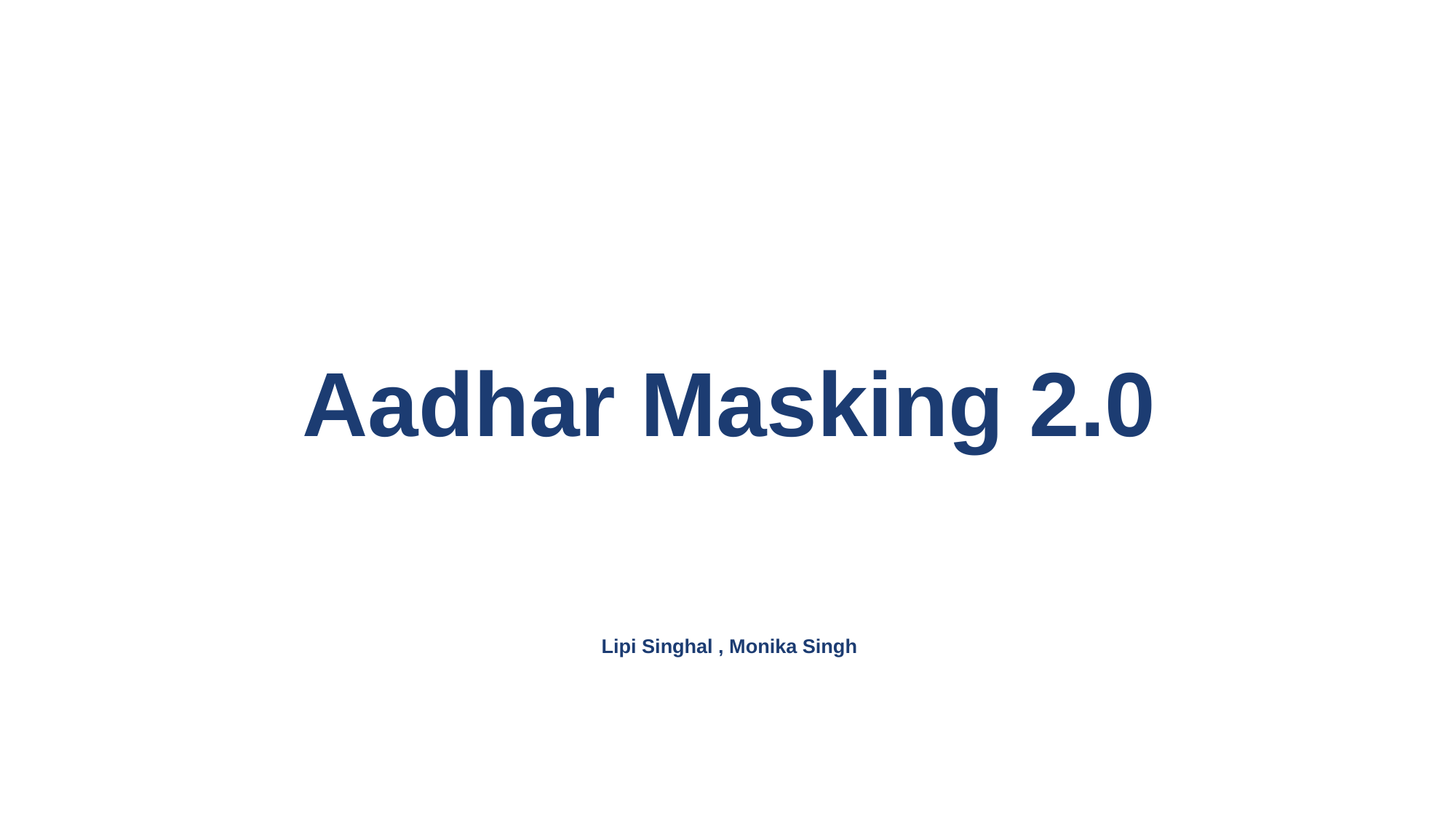

# Aadhar Masking 2.0
Lipi Singhal , Monika Singh